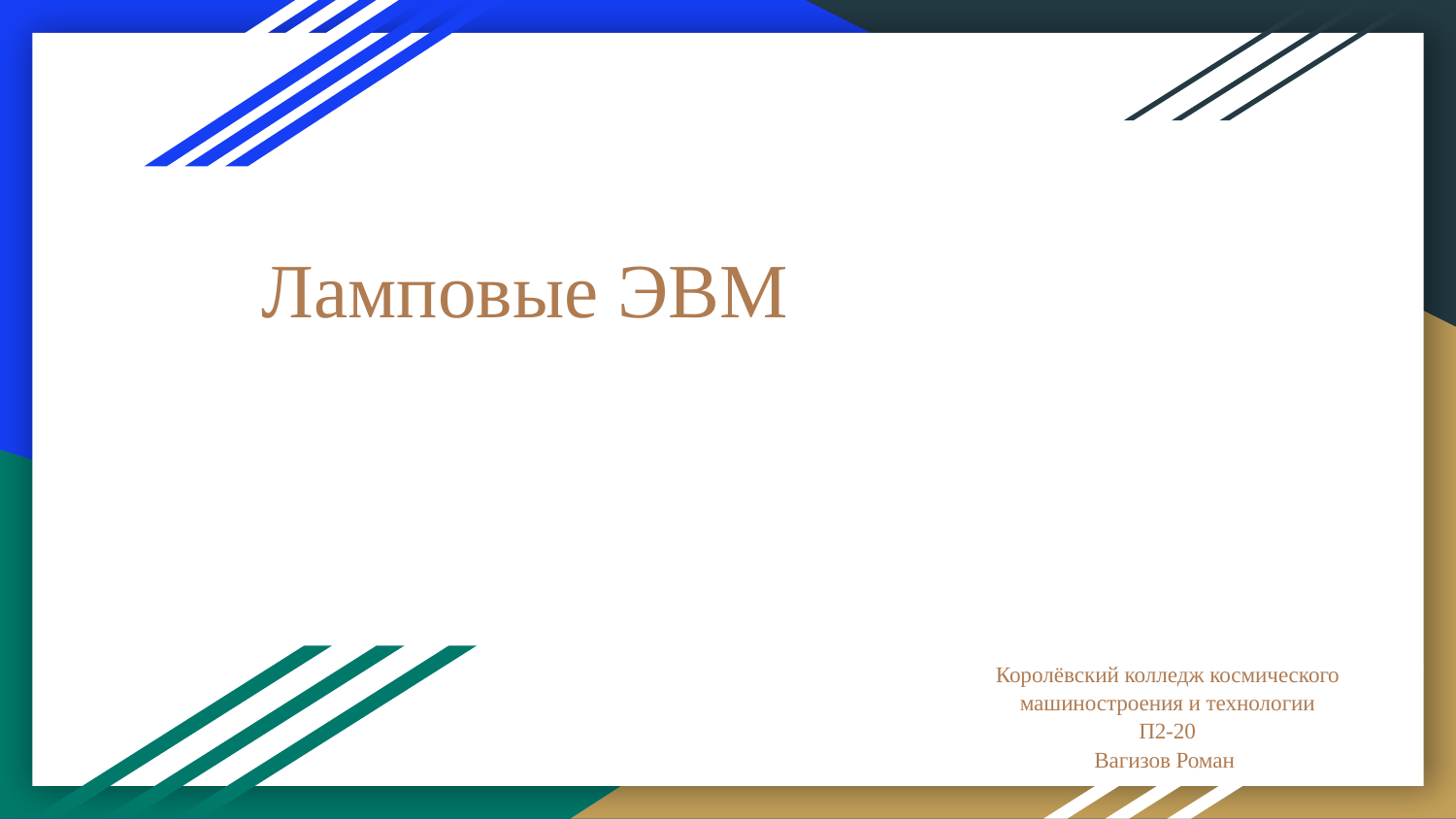

# Ламповые ЭВМ
Королёвский колледж космического машиностроения и технологии
П2-20
Вагизов Роман